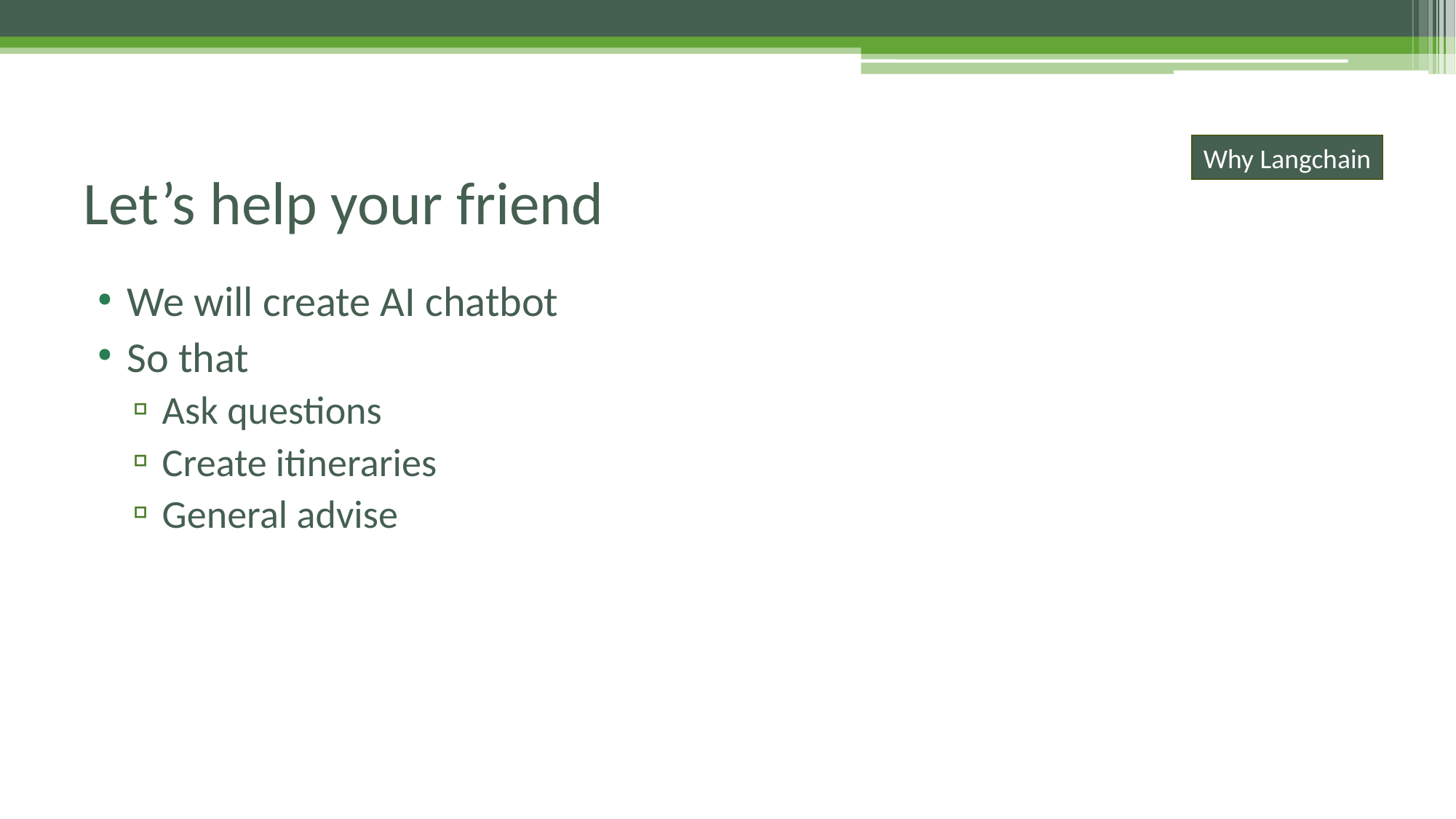

# Let’s help your friend
We will create AI chatbot
So that
Ask questions
Create itineraries
General advise